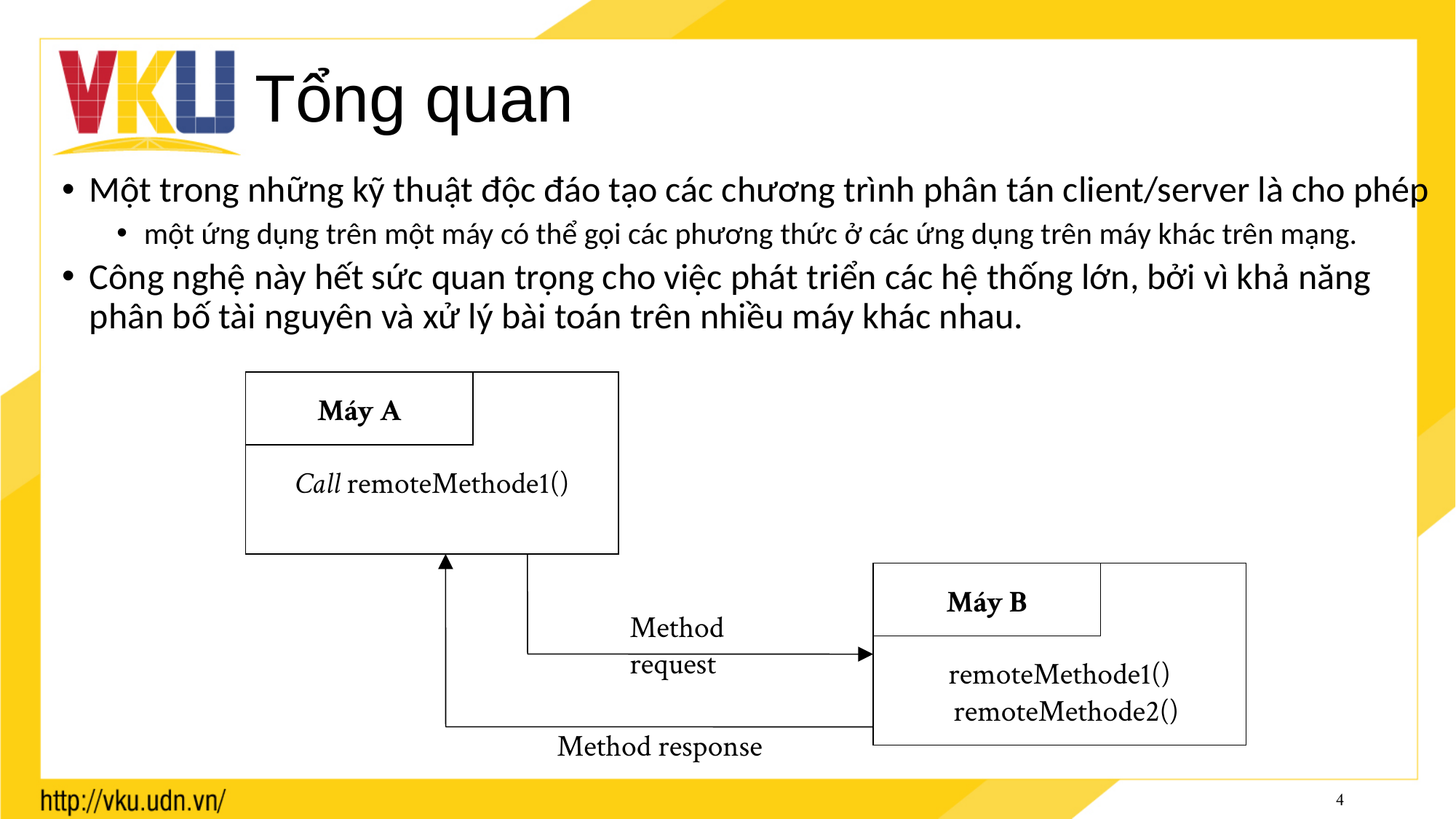

# Tổng quan
Một trong những kỹ thuật độc đáo tạo các chương trình phân tán client/server là cho phép
một ứng dụng trên một máy có thể gọi các phương thức ở các ứng dụng trên máy khác trên mạng.
Công nghệ này hết sức quan trọng cho việc phát triển các hệ thống lớn, bởi vì khả năng phân bố tài nguyên và xử lý bài toán trên nhiều máy khác nhau.

Call remoteMethode1()
Máy A

remoteMethode1()
  remoteMethode2()

Máy B
Method request

Method response

4